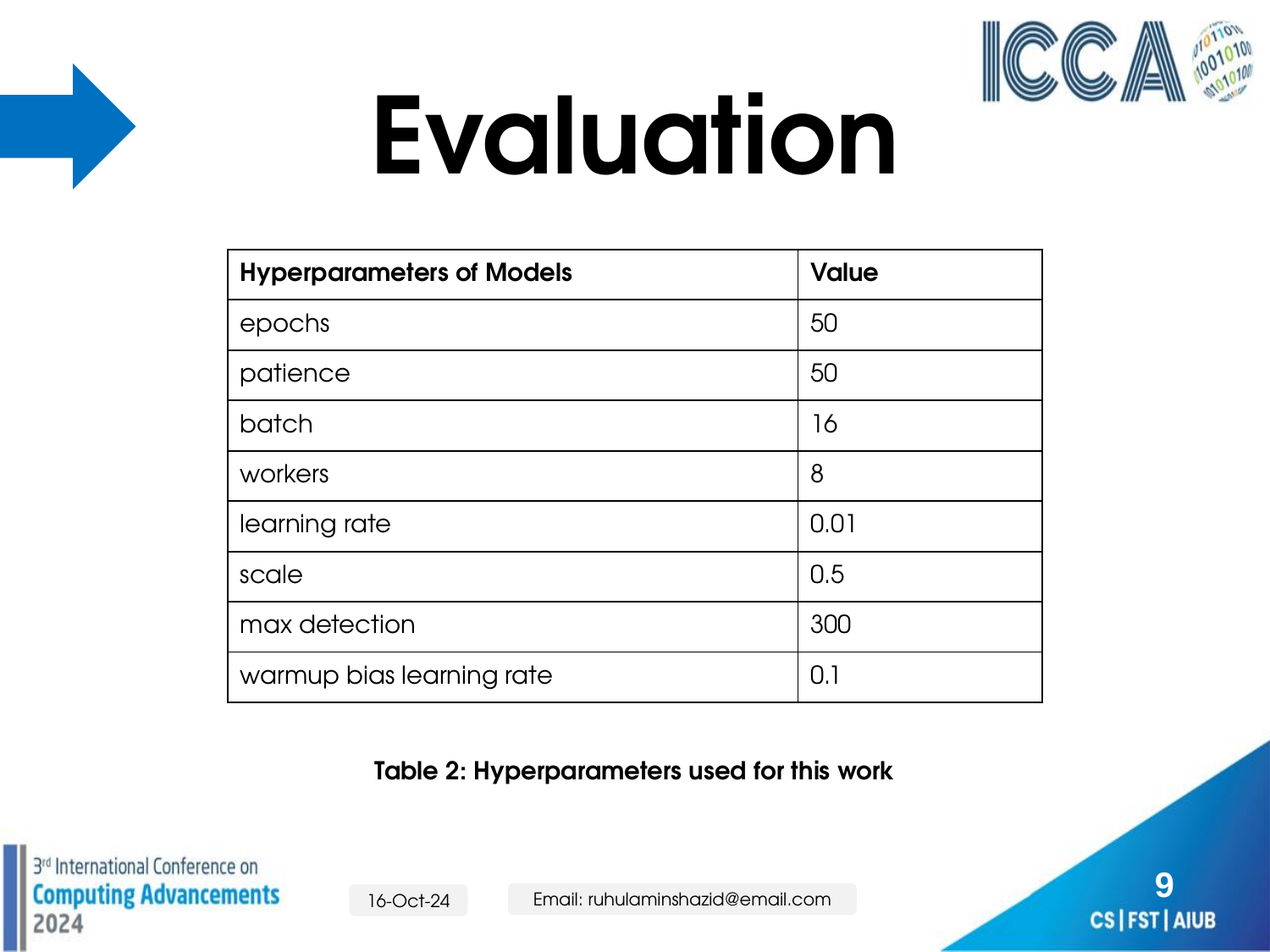

Evaluation
| Hyperparameters of Models | Value |
| --- | --- |
| epochs | 50 |
| patience | 50 |
| batch | 16 |
| workers | 8 |
| learning rate | 0.01 |
| scale | 0.5 |
| max detection | 300 |
| warmup bias learning rate | 0.1 |
Table 2: Hyperparameters used for this work